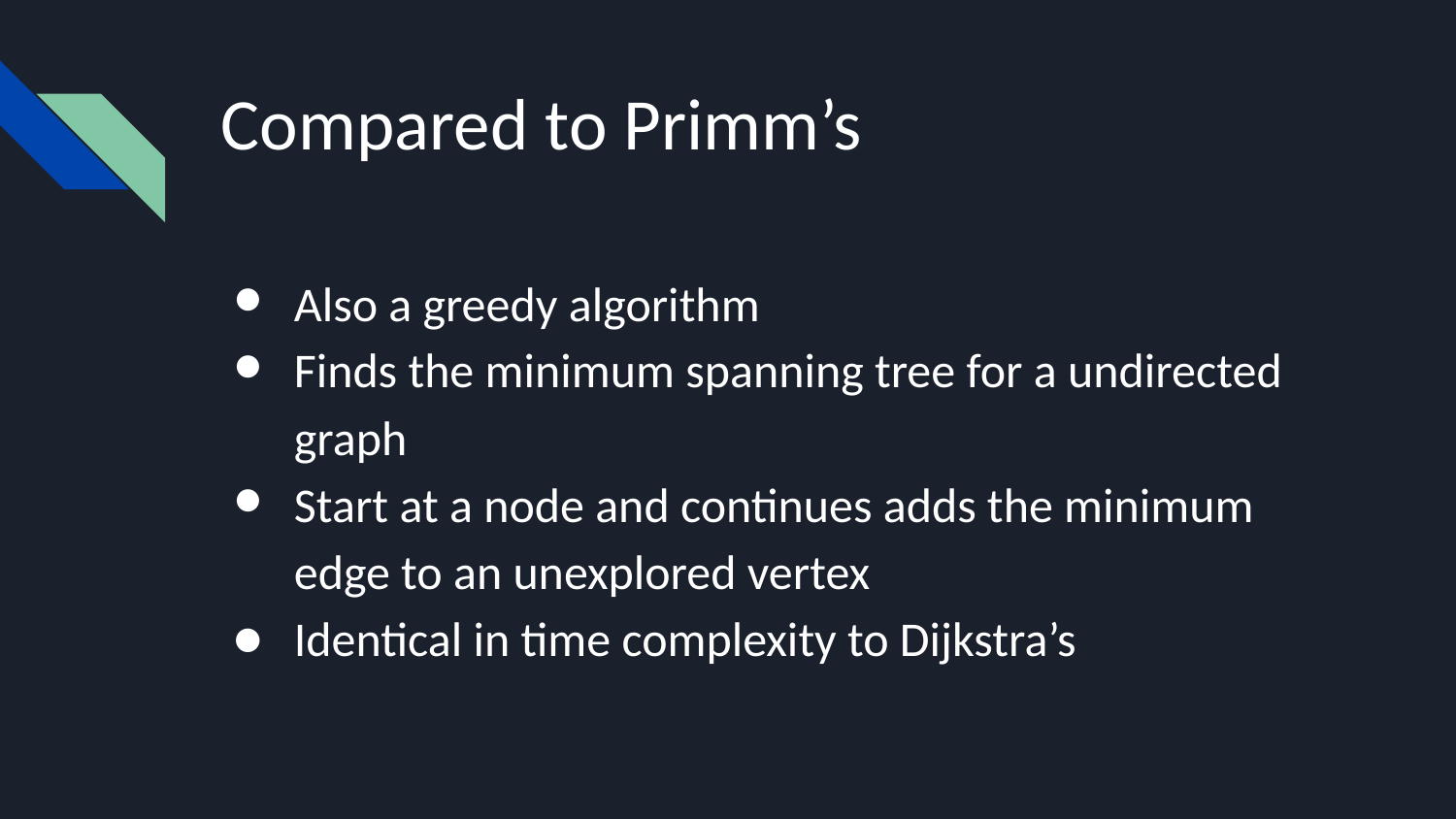

# Compared to Primm’s
Also a greedy algorithm
Finds the minimum spanning tree for a undirected graph
Start at a node and continues adds the minimum edge to an unexplored vertex
Identical in time complexity to Dijkstra’s